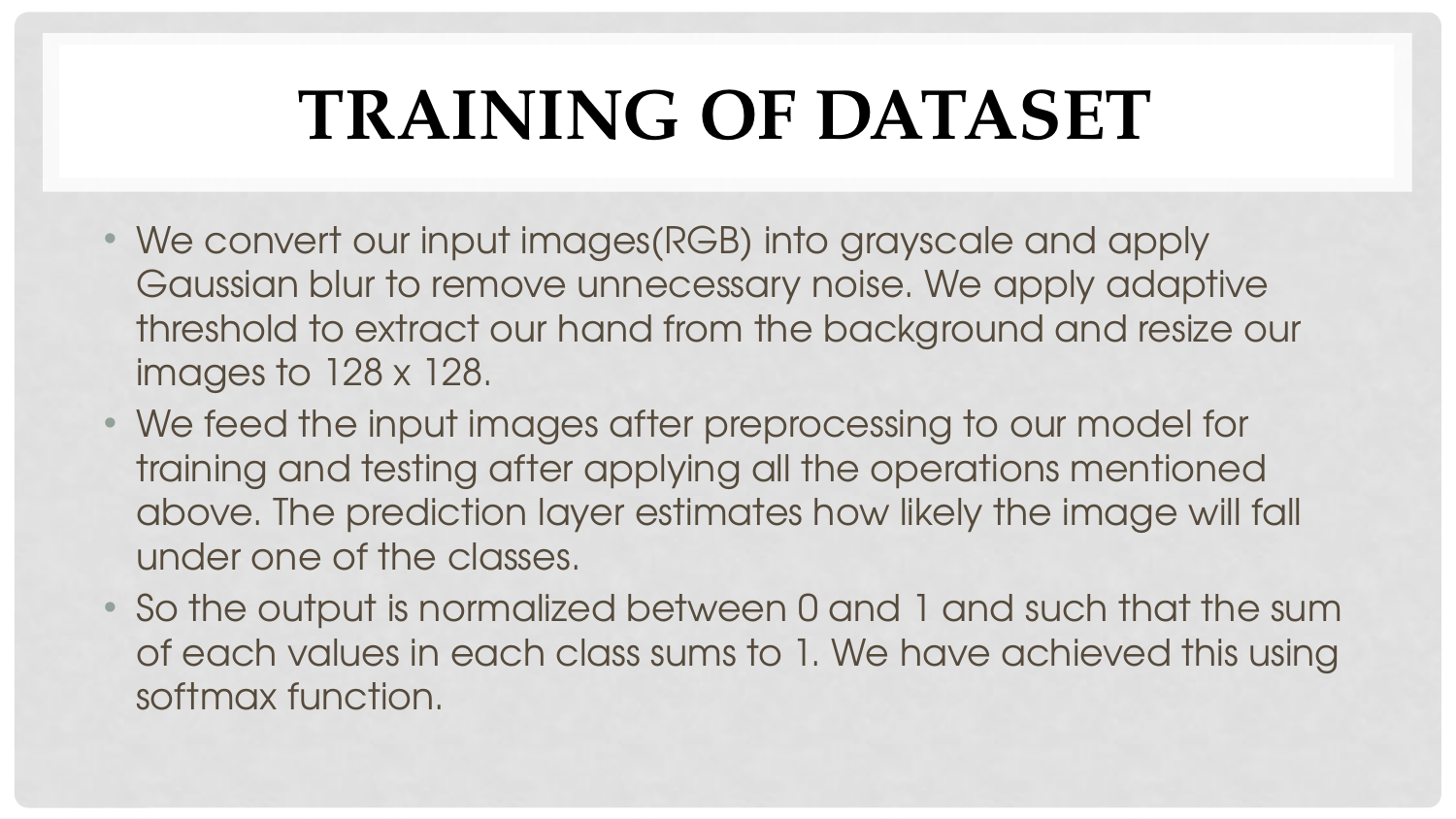

# Training of dataset
We convert our input images(RGB) into grayscale and apply Gaussian blur to remove unnecessary noise. We apply adaptive threshold to extract our hand from the background and resize our images to 128 x 128.
We feed the input images after preprocessing to our model for training and testing after applying all the operations mentioned above. The prediction layer estimates how likely the image will fall under one of the classes.
So the output is normalized between 0 and 1 and such that the sum of each values in each class sums to 1. We have achieved this using softmax function.